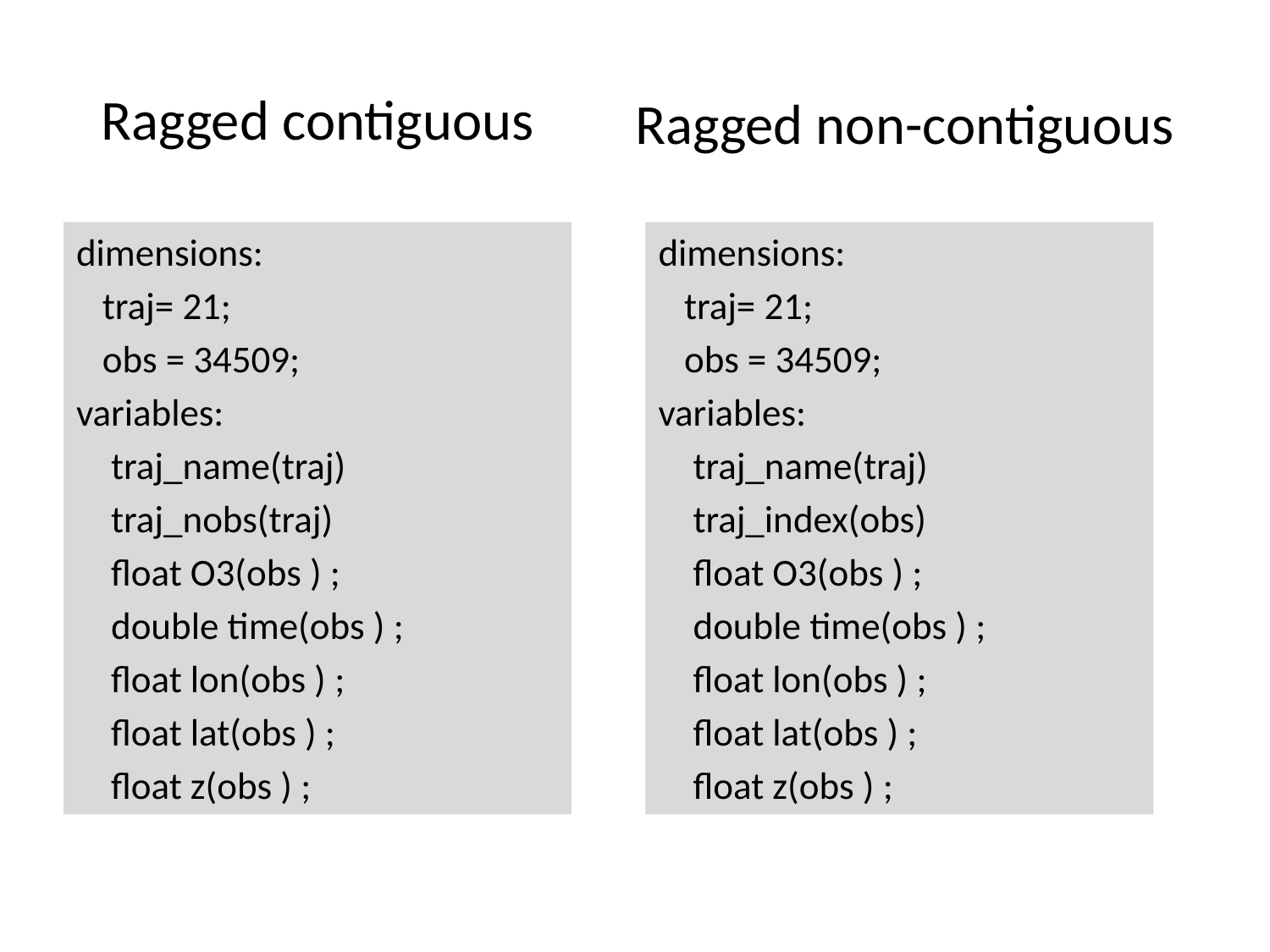

# Ragged contiguous
Ragged non-contiguous
dimensions:
   traj= 21;
   obs = 34509;
variables:
    traj_name(traj)
    traj_index(obs)
    float O3(obs ) ;
    double time(obs ) ;
    float lon(obs ) ;
    float lat(obs ) ;
    float z(obs ) ;
dimensions:
   traj= 21;
   obs = 34509;
variables:
    traj_name(traj)
    traj_nobs(traj)
    float O3(obs ) ;
    double time(obs ) ;
    float lon(obs ) ;
    float lat(obs ) ;
    float z(obs ) ;